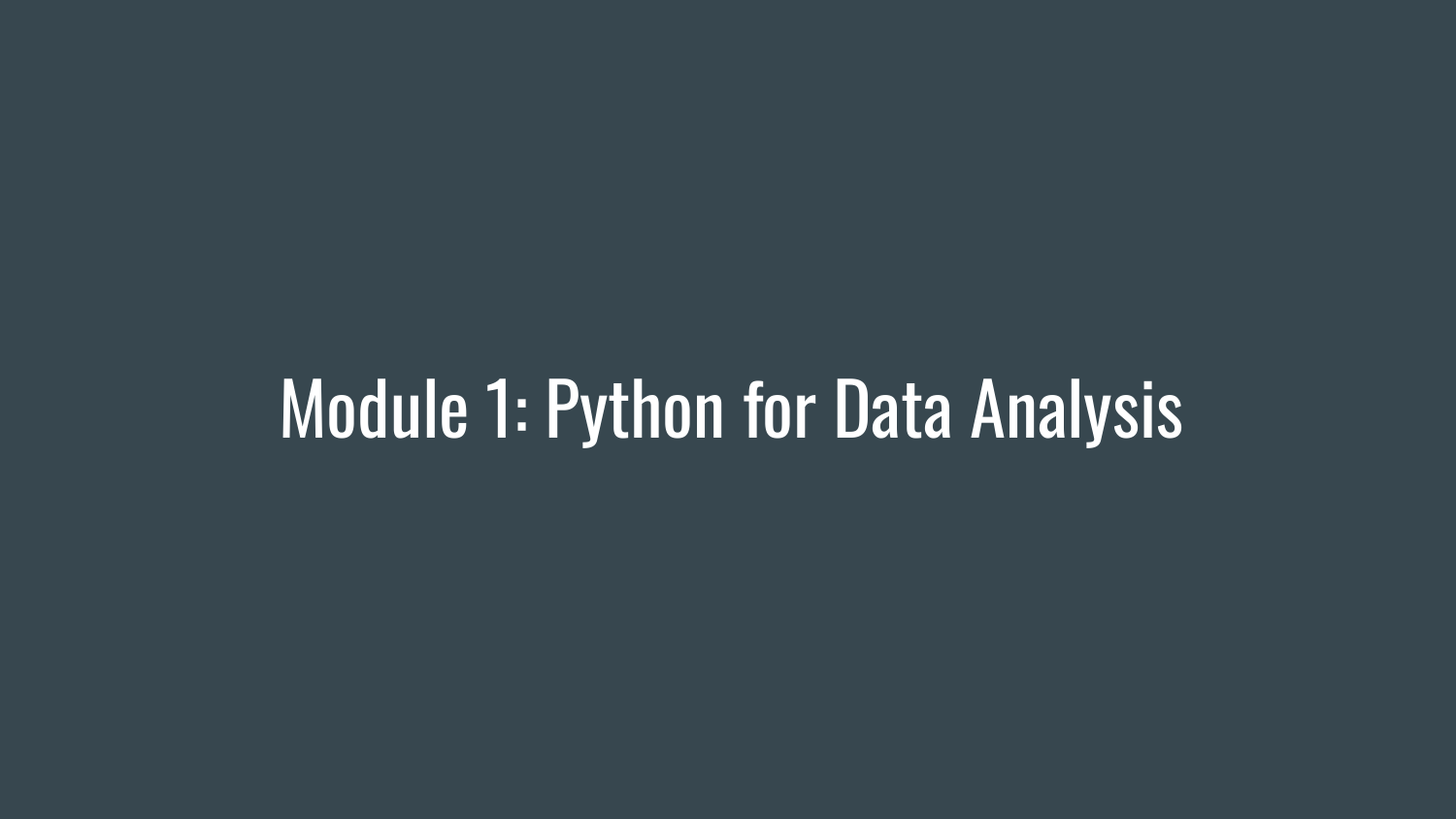

# Module 1: Python for Data Analysis